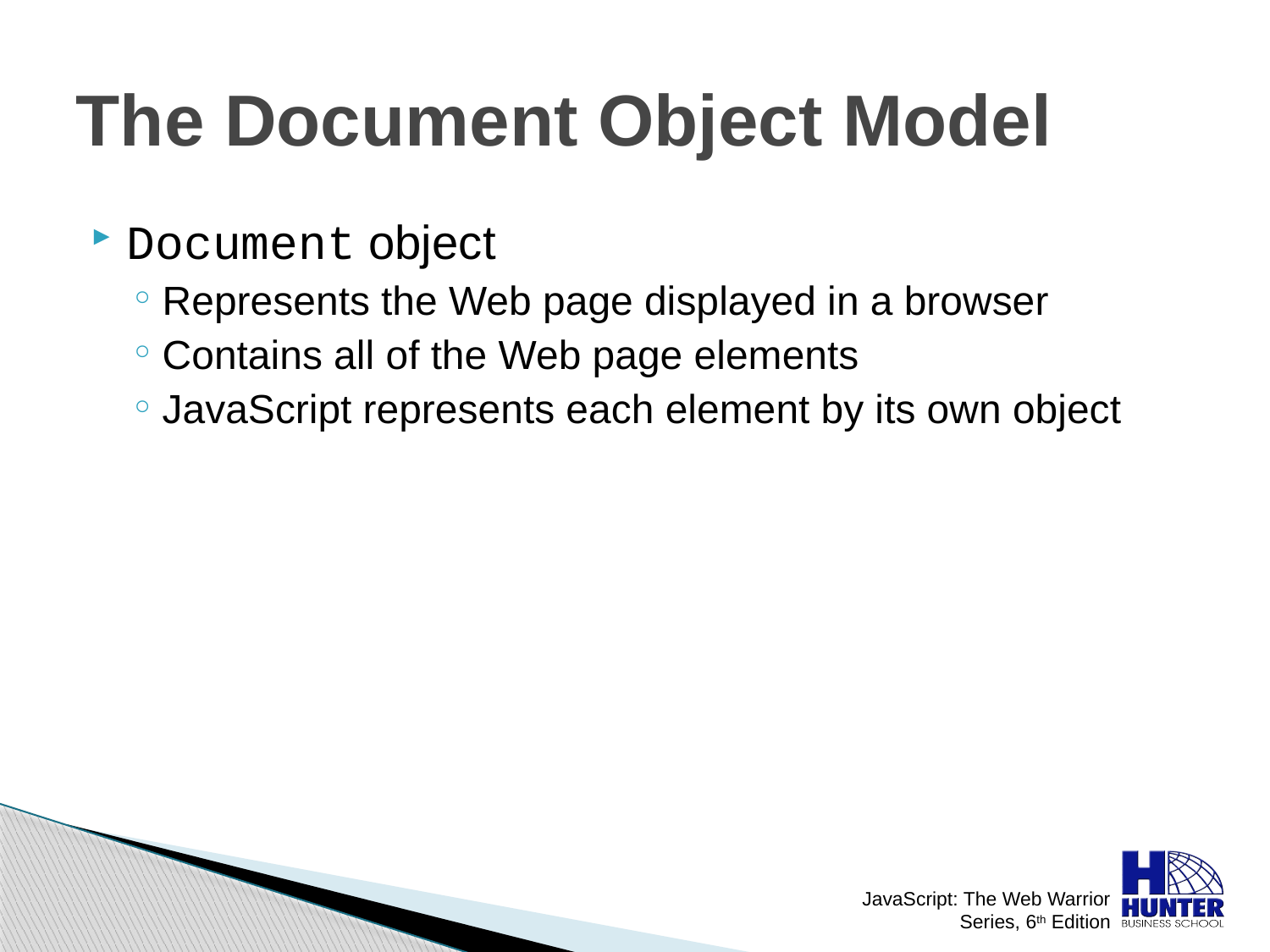

# The Document Object Model
Document object
Represents the Web page displayed in a browser
Contains all of the Web page elements
JavaScript represents each element by its own object